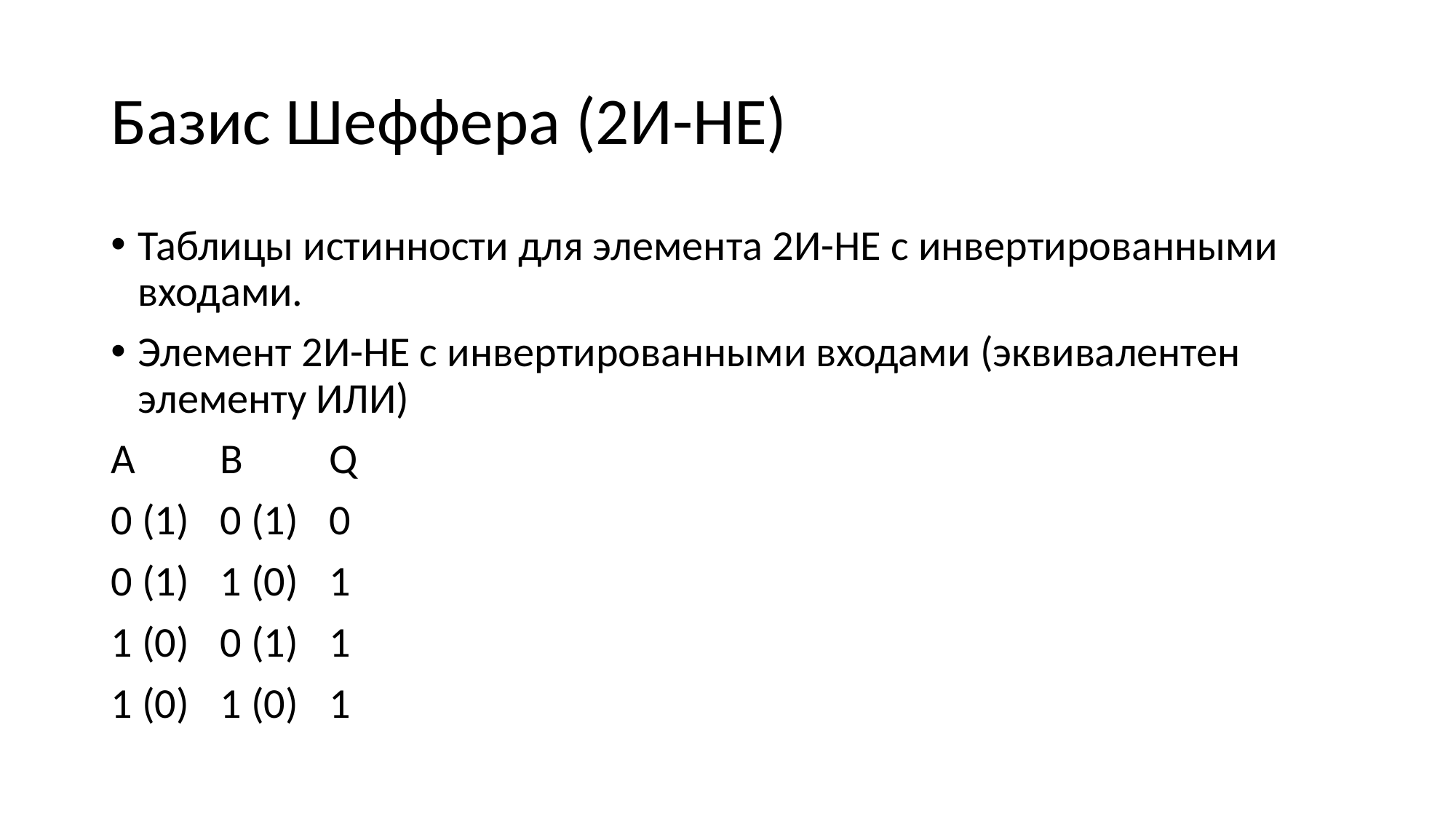

# Базис Шеффера (2И-НЕ)
Таблицы истинности для элемента 2И-НЕ с инвертированными входами.
Элемент 2И-НЕ с инвертированными входами (эквивалентен элементу ИЛИ)
A	B	Q
0 (1)	0 (1)	0
0 (1)	1 (0)	1
1 (0)	0 (1)	1
1 (0)	1 (0)	1